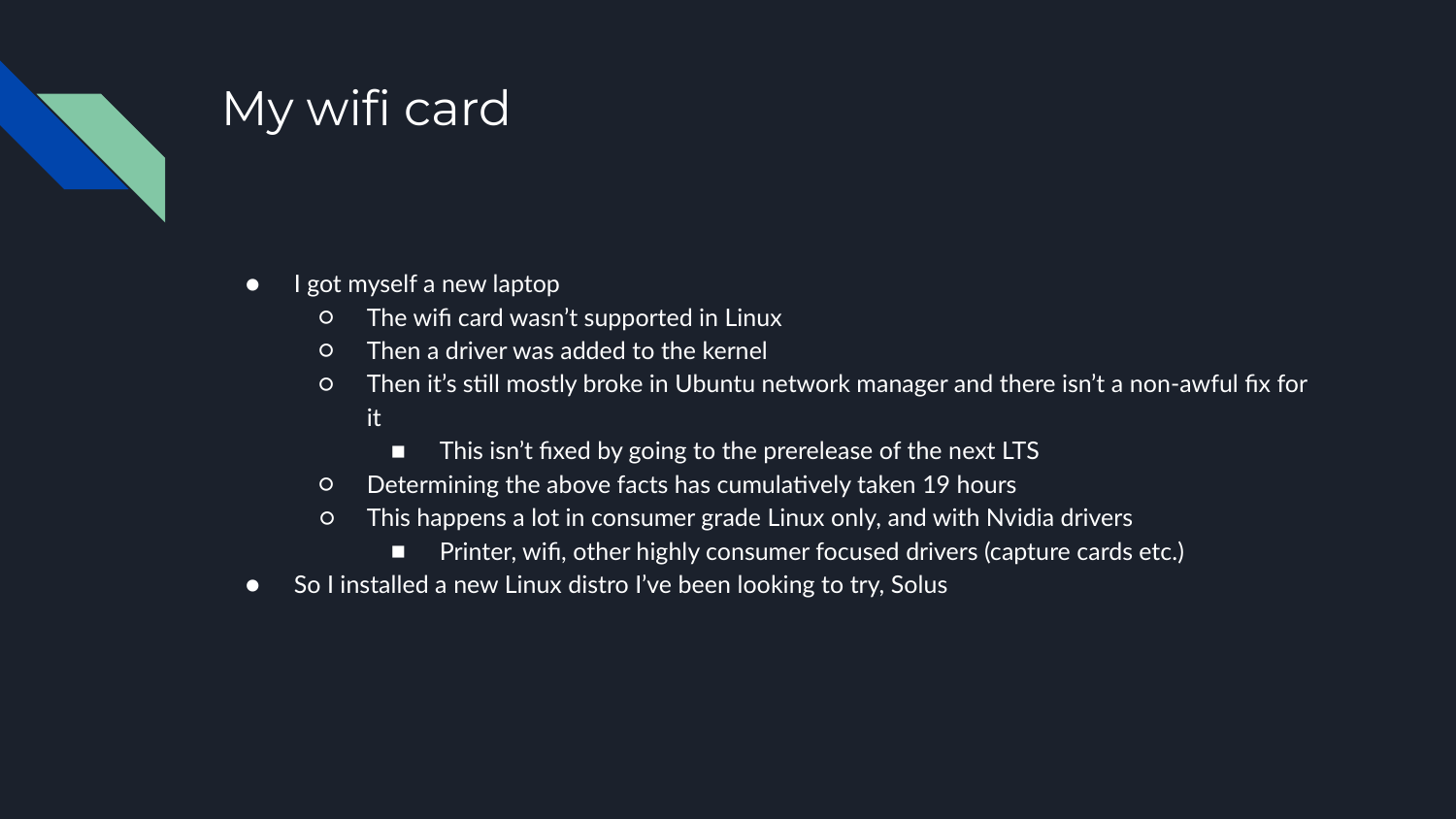

# My wifi card
I got myself a new laptop
The wifi card wasn’t supported in Linux
Then a driver was added to the kernel
Then it’s still mostly broke in Ubuntu network manager and there isn’t a non-awful fix for it
This isn’t fixed by going to the prerelease of the next LTS
Determining the above facts has cumulatively taken 19 hours
This happens a lot in consumer grade Linux only, and with Nvidia drivers
Printer, wifi, other highly consumer focused drivers (capture cards etc.)
So I installed a new Linux distro I’ve been looking to try, Solus